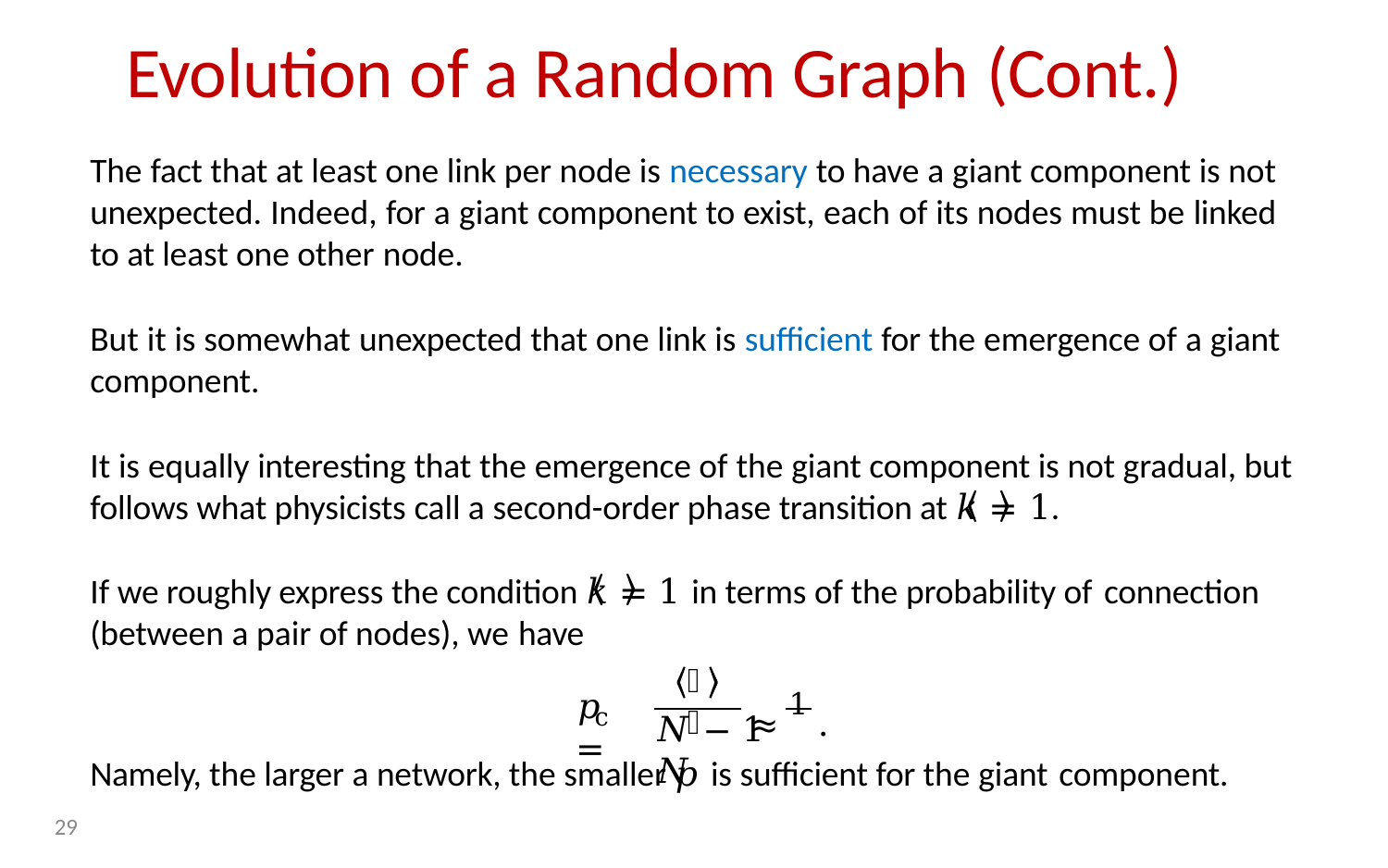

# Evolution of a Random Graph (Cont.)
The fact that at least one link per node is necessary to have a giant component is not  unexpected. Indeed, for a giant component to exist, each of its nodes must be linked  to at least one other node.

But it is somewhat unexpected that one link is sufficient for the emergence of a giant  component.

It is equally interesting that the emergence of the giant component is not gradual, but  follows what physicists call a second-order phase transition at 𝑘 = 1.

If we roughly express the condition 𝑘 = 1 in terms of the probability of connection
(between a pair of nodes), we have

𝑘

𝑝	=
≈ 1 .
c
𝑁 − 1	𝑁

Namely, the larger a network, the smaller 𝑝 is sufficient for the giant component.
29